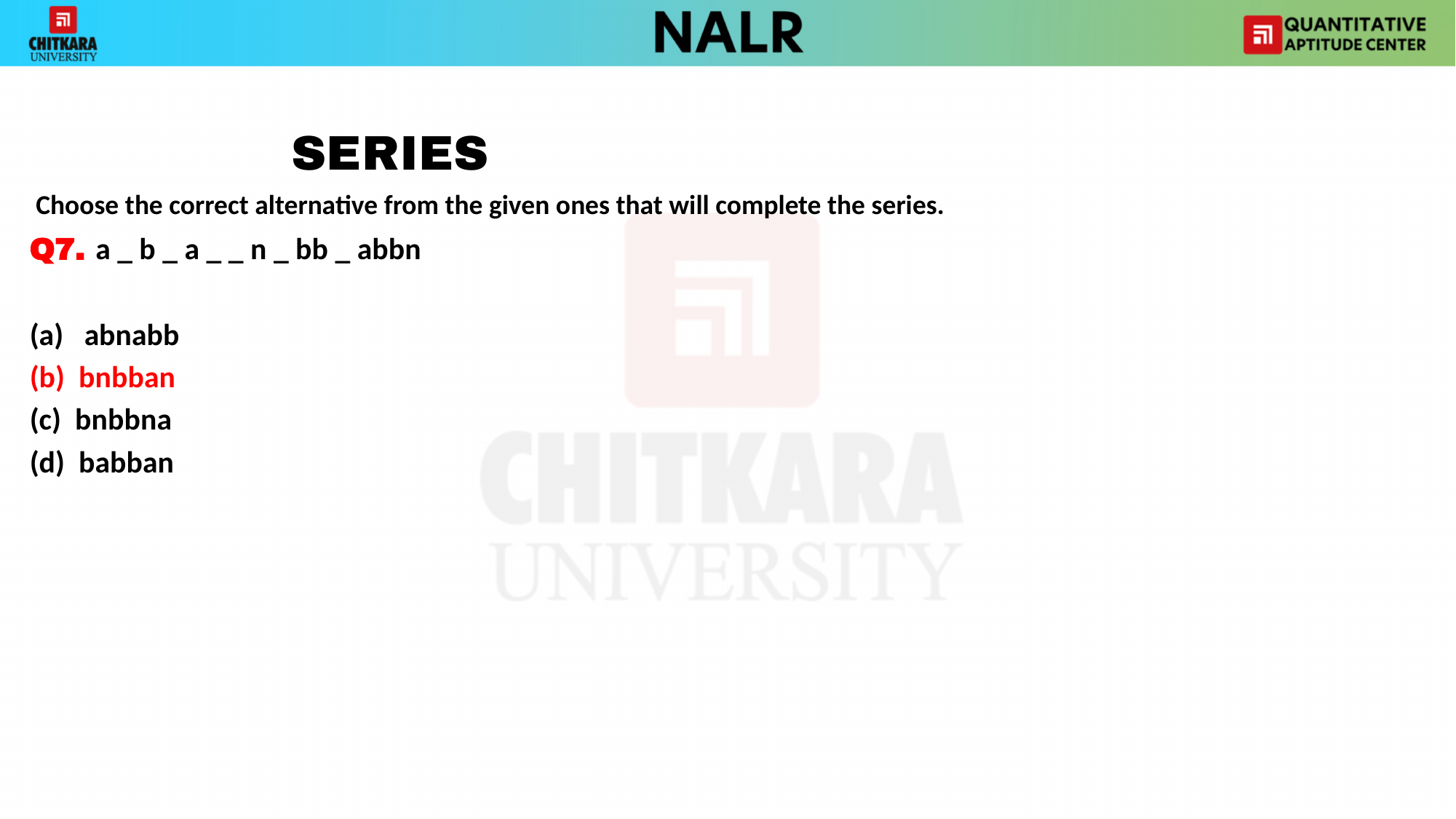

SERIES
 Choose the correct alternative from the given ones that will complete the series.
Q7. a _ b _ a _ _ n _ bb _ abbn

abnabb
(b)  bnbban
(c)  bnbbna
(d)  babban